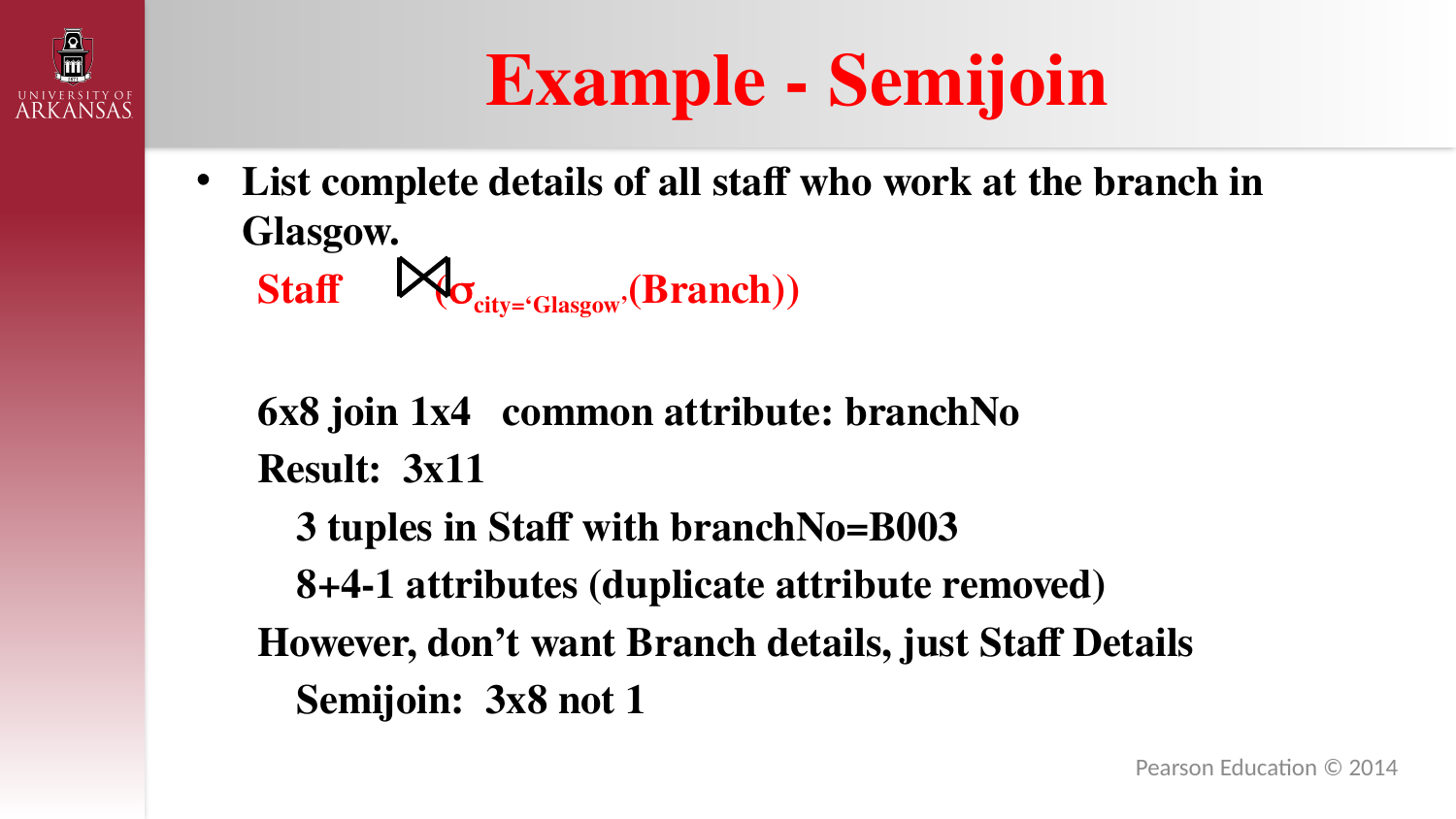

# Example - Semijoin
List complete details of all staff who work at the branch in Glasgow.
Staff         (σcity=‘Glasgow’(Branch))

6x8 join 1x4   common attribute: branchNo
Result:  3x11
	3 tuples in Staff with branchNo=B003
	8+4-1 attributes (duplicate attribute removed)
However, don’t want Branch details, just Staff Details
	Semijoin:  3x8 not 1

Pearson Education © 2014